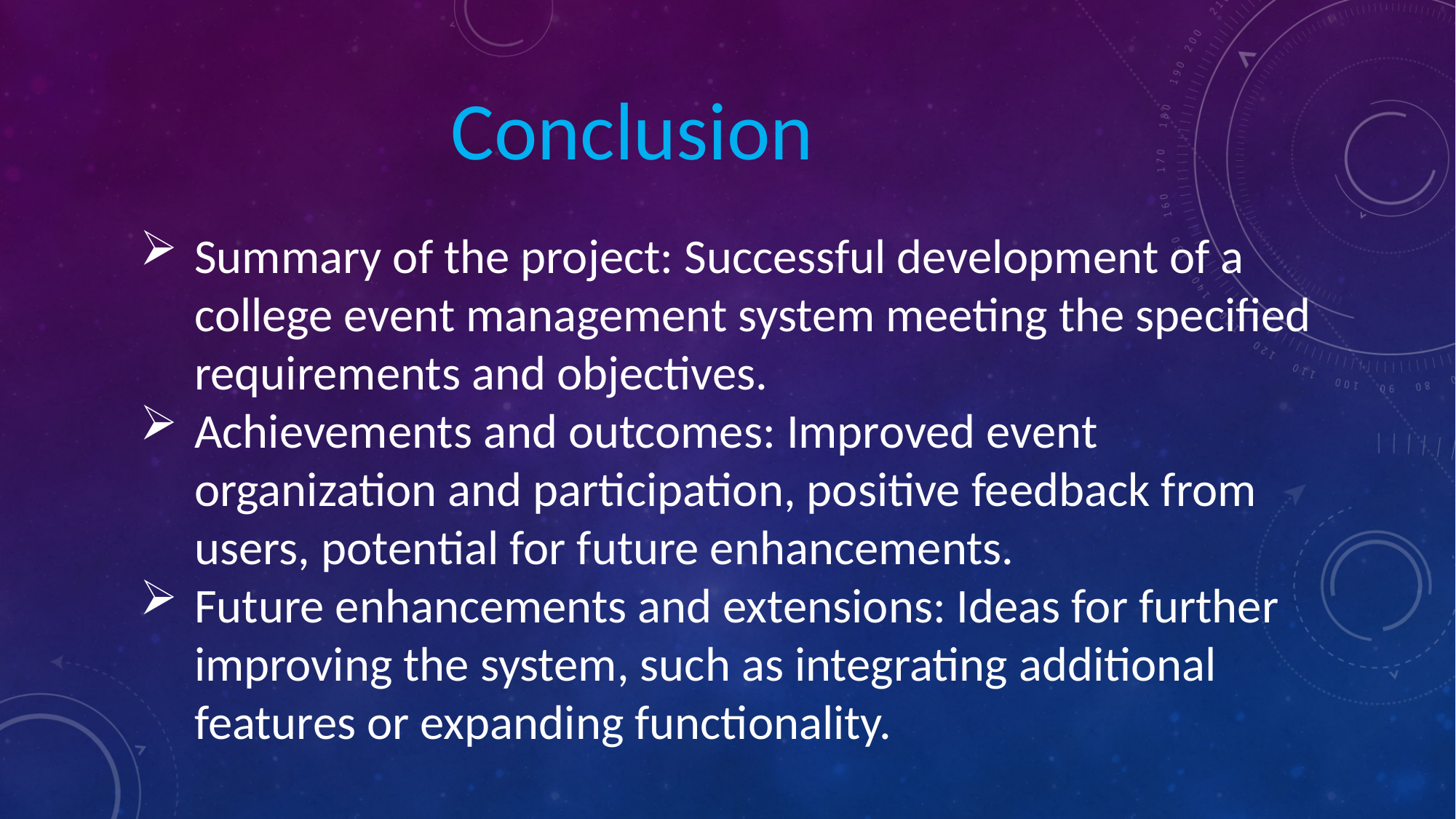

Conclusion
Summary of the project: Successful development of a college event management system meeting the specified requirements and objectives.
Achievements and outcomes: Improved event organization and participation, positive feedback from users, potential for future enhancements.
Future enhancements and extensions: Ideas for further improving the system, such as integrating additional features or expanding functionality.